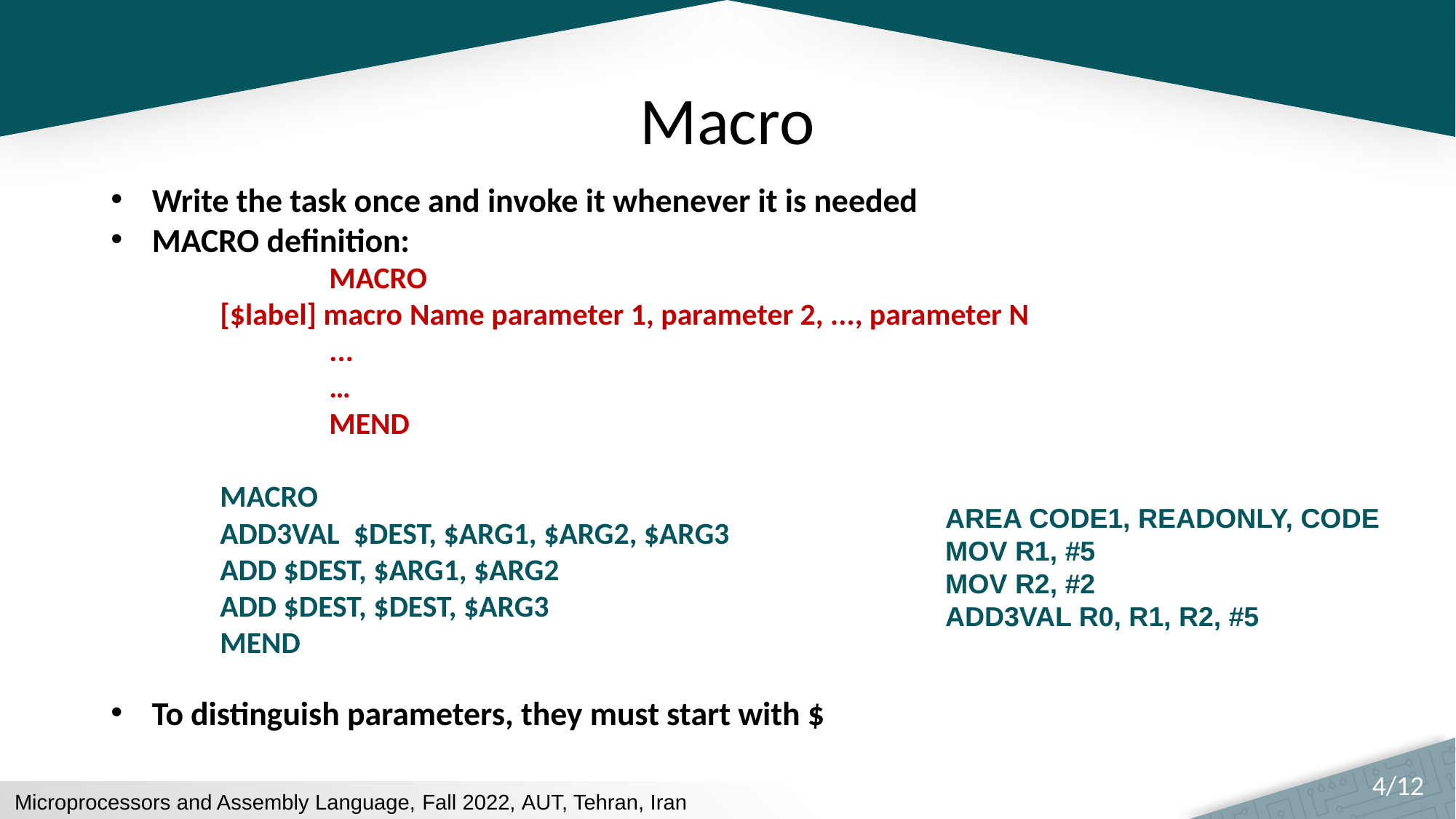

# Macro
Write the task once and invoke it whenever it is needed
MACRO definition:
	MACRO
[$label] macro Name parameter 1, parameter 2, ..., parameter N
	...
	…
	MEND
MACRO
ADD3VAL  $DEST, $ARG1, $ARG2, $ARG3
ADD $DEST, $ARG1, $ARG2
ADD $DEST, $DEST, $ARG3
MEND

To distinguish parameters, they must start with $
AREA CODE1, READONLY, CODE
MOV R1, #5
MOV R2, #2
ADD3VAL R0, R1, R2, #5
4/12